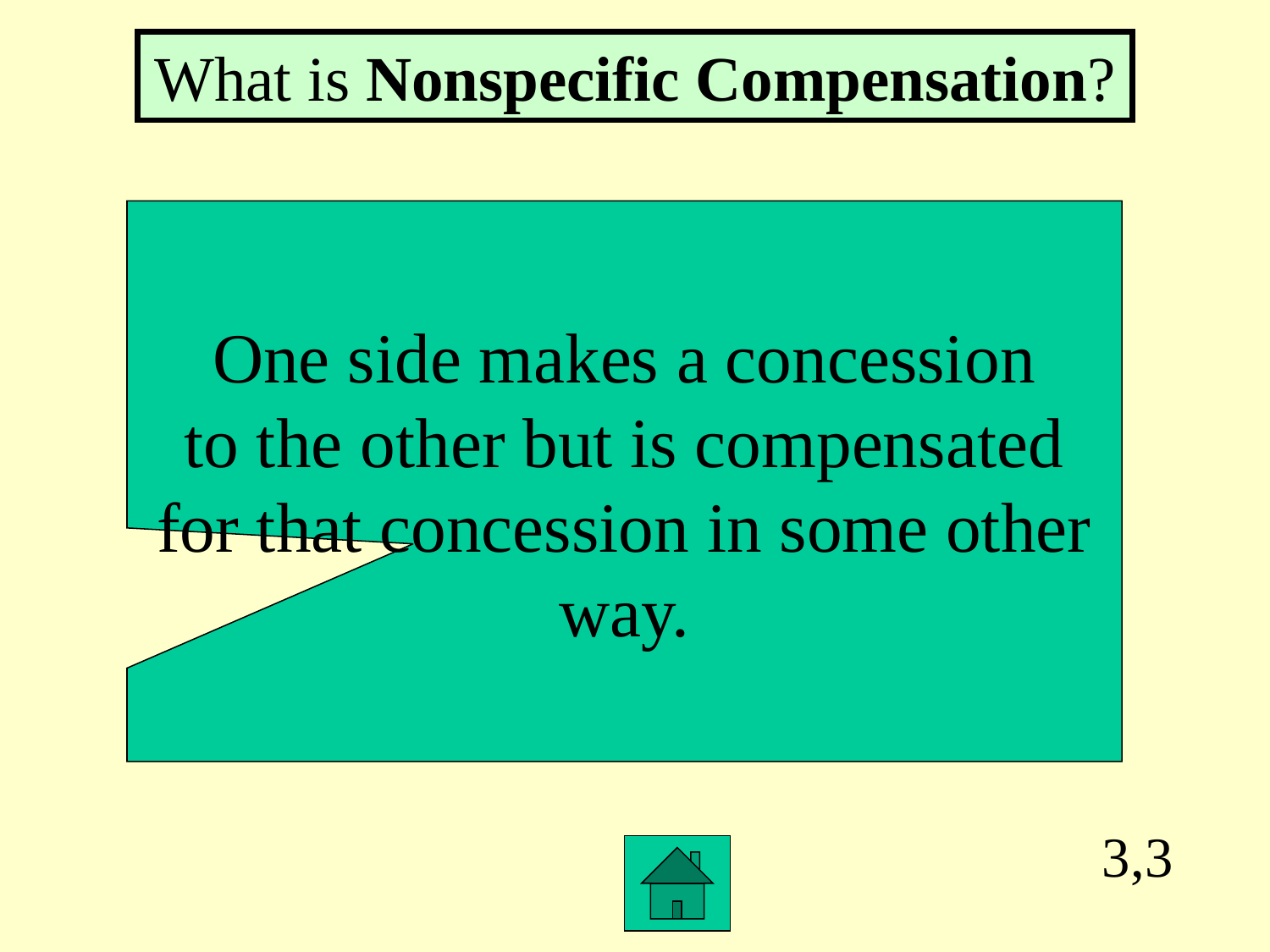

What is Nonspecific Compensation?
One side makes a concession
to the other but is compensated
for that concession in some other
way.
3,3